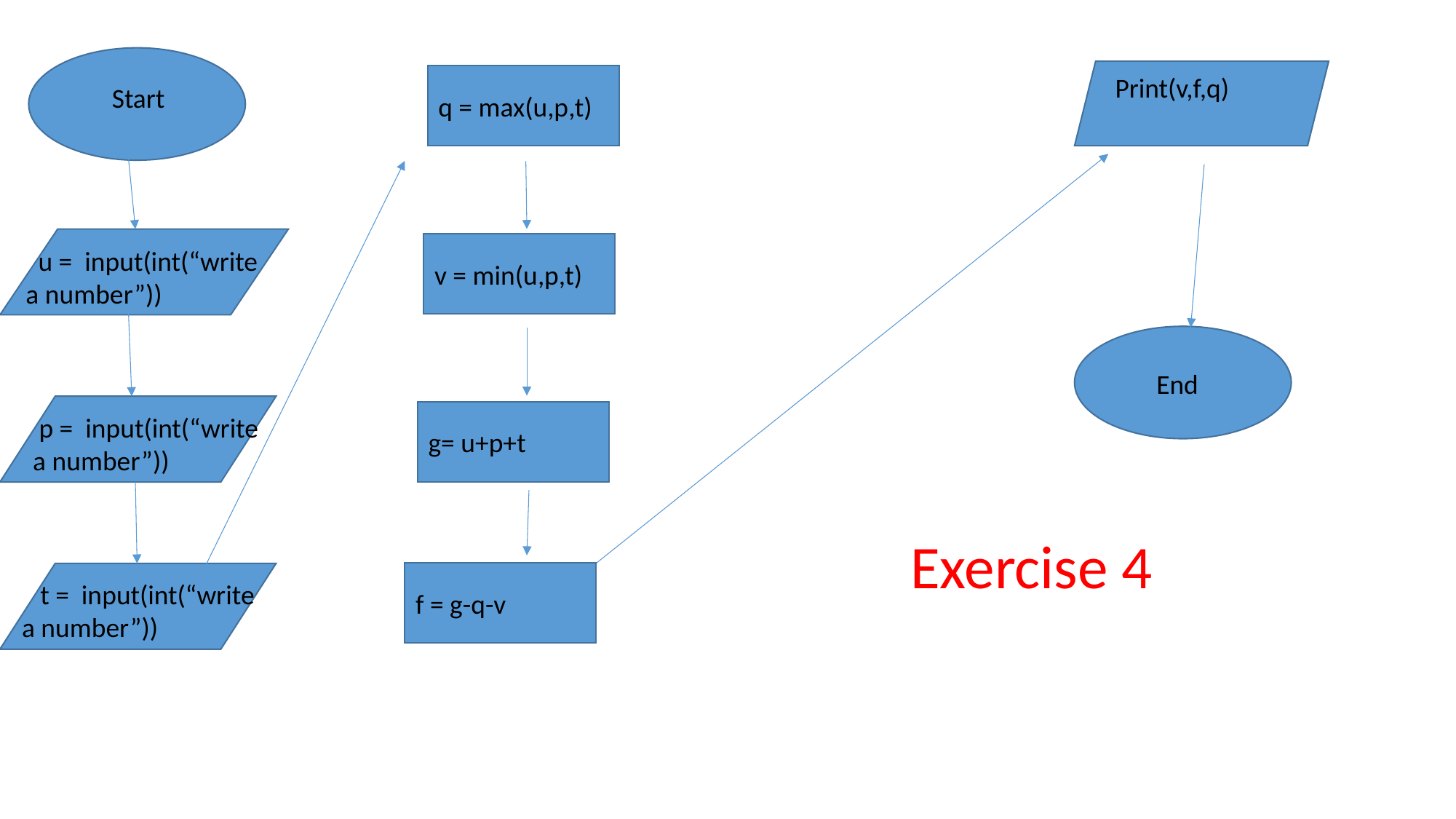

Print(v,f,q)

q = max(u,p,t)
   Start

v = min(u,p,t)
  u =  input(int(“write a number”))

    End

g= u+p+t
 p =  input(int(“write a number”))

Exercise 4
f = g-q-v

   t =  input(int(“write a number”))